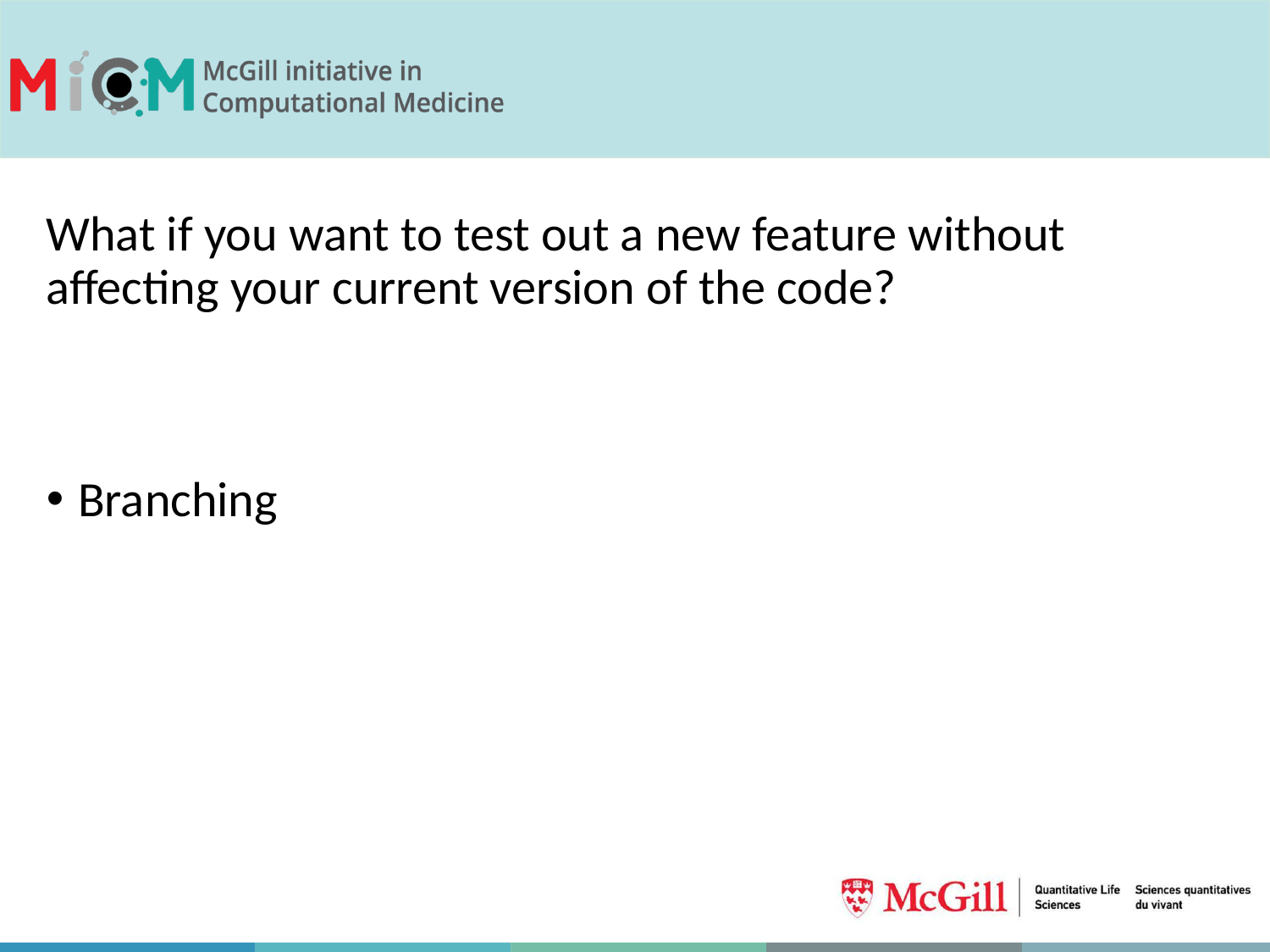

What if you want to test out a new feature without affecting your current version of the code?

Branching